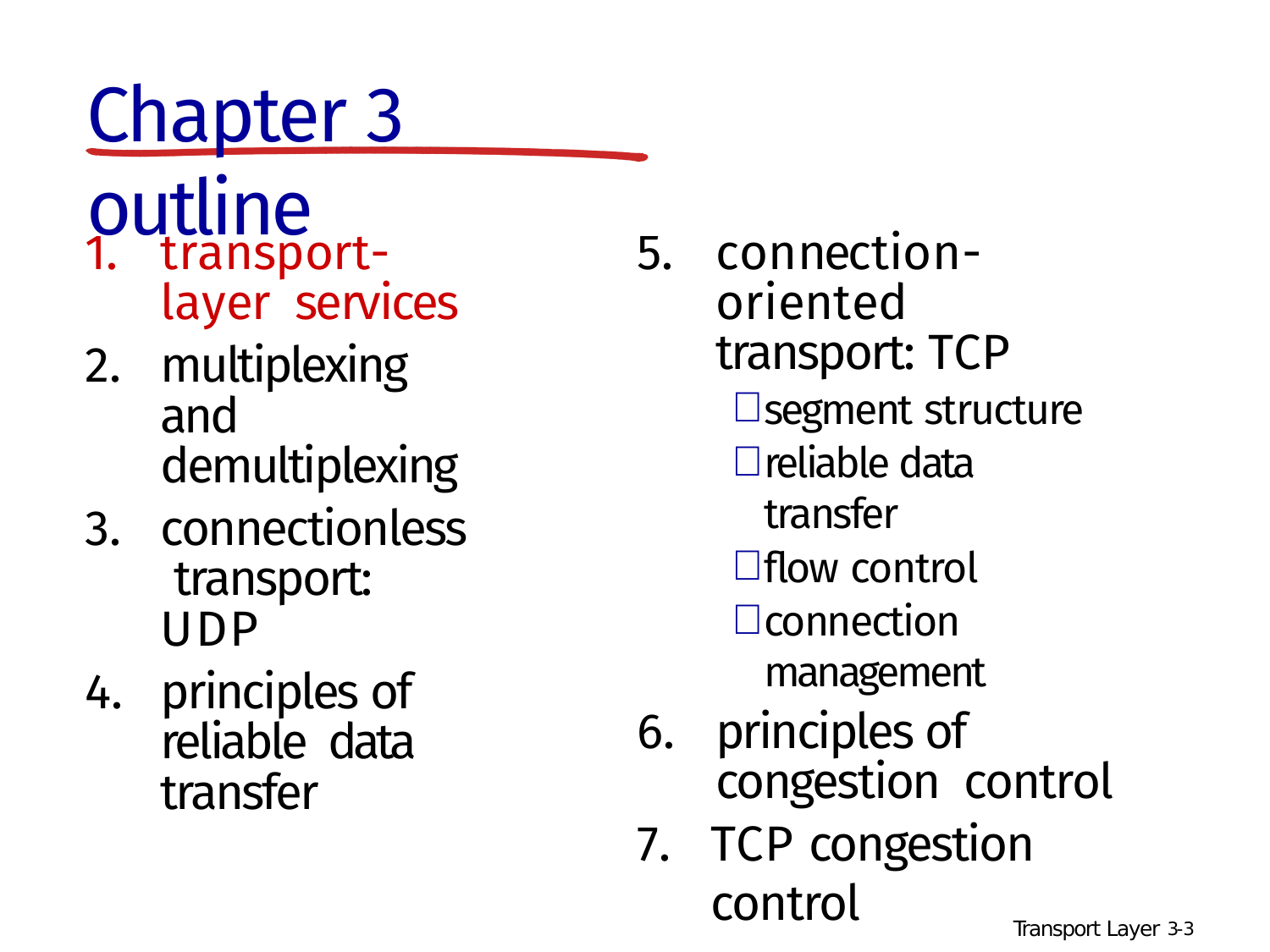

# Chapter 3 outline

transport-layer  services
multiplexing and  demultiplexing
connectionless  transport: UDP
principles of reliable  data transfer
connection-oriented  transport: TCP
segment structure
reliable data transfer
flow control
connection management
principles of congestion  control
TCP congestion control
Transport Layer 3-3